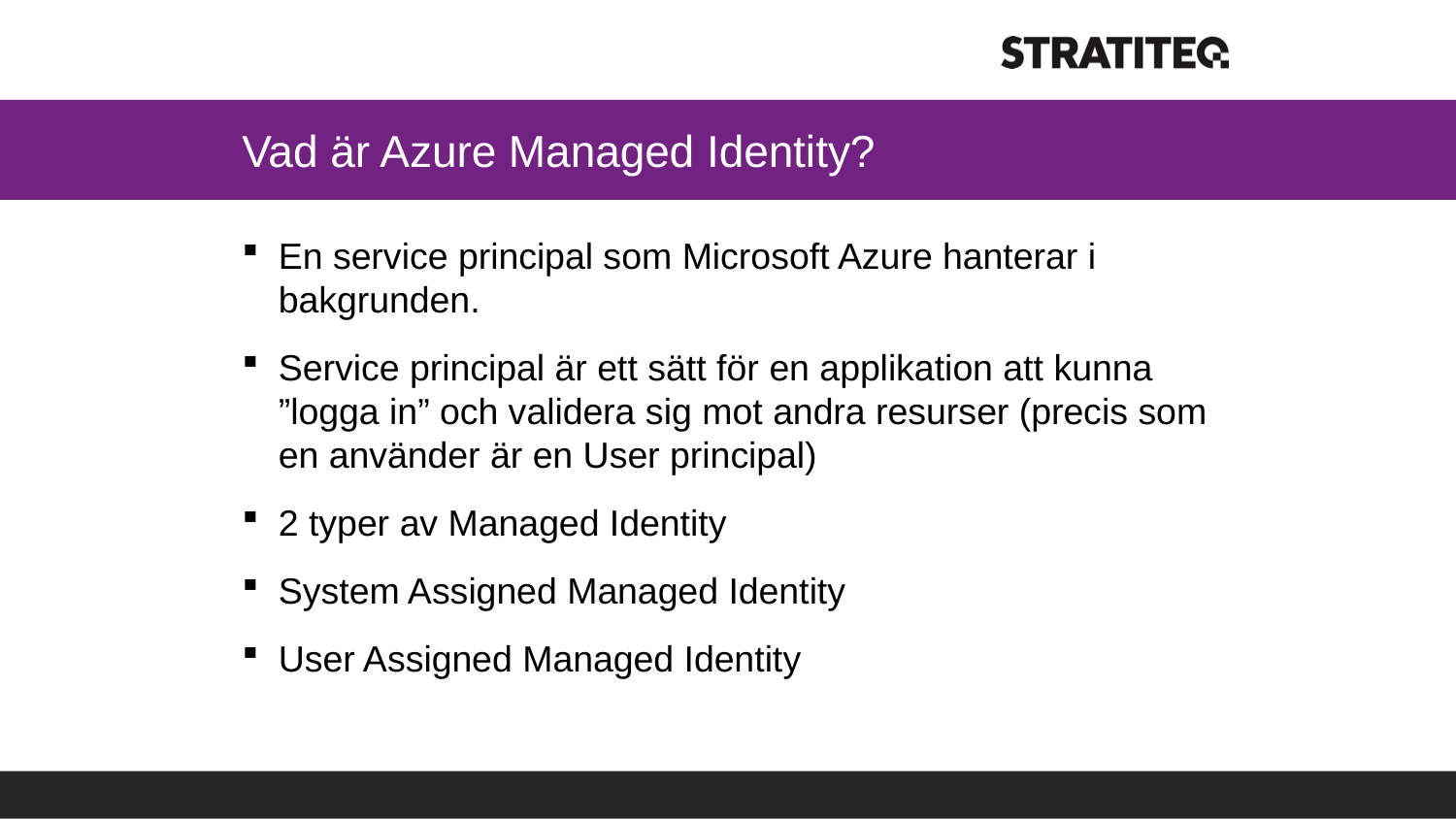

# Vad är Azure Managed Identity?
En service principal som Microsoft Azure hanterar i bakgrunden.
Service principal är ett sätt för en applikation att kunna ”logga in” och validera sig mot andra resurser (precis som en använder är en User principal)
2 typer av Managed Identity
System Assigned Managed Identity
User Assigned Managed Identity